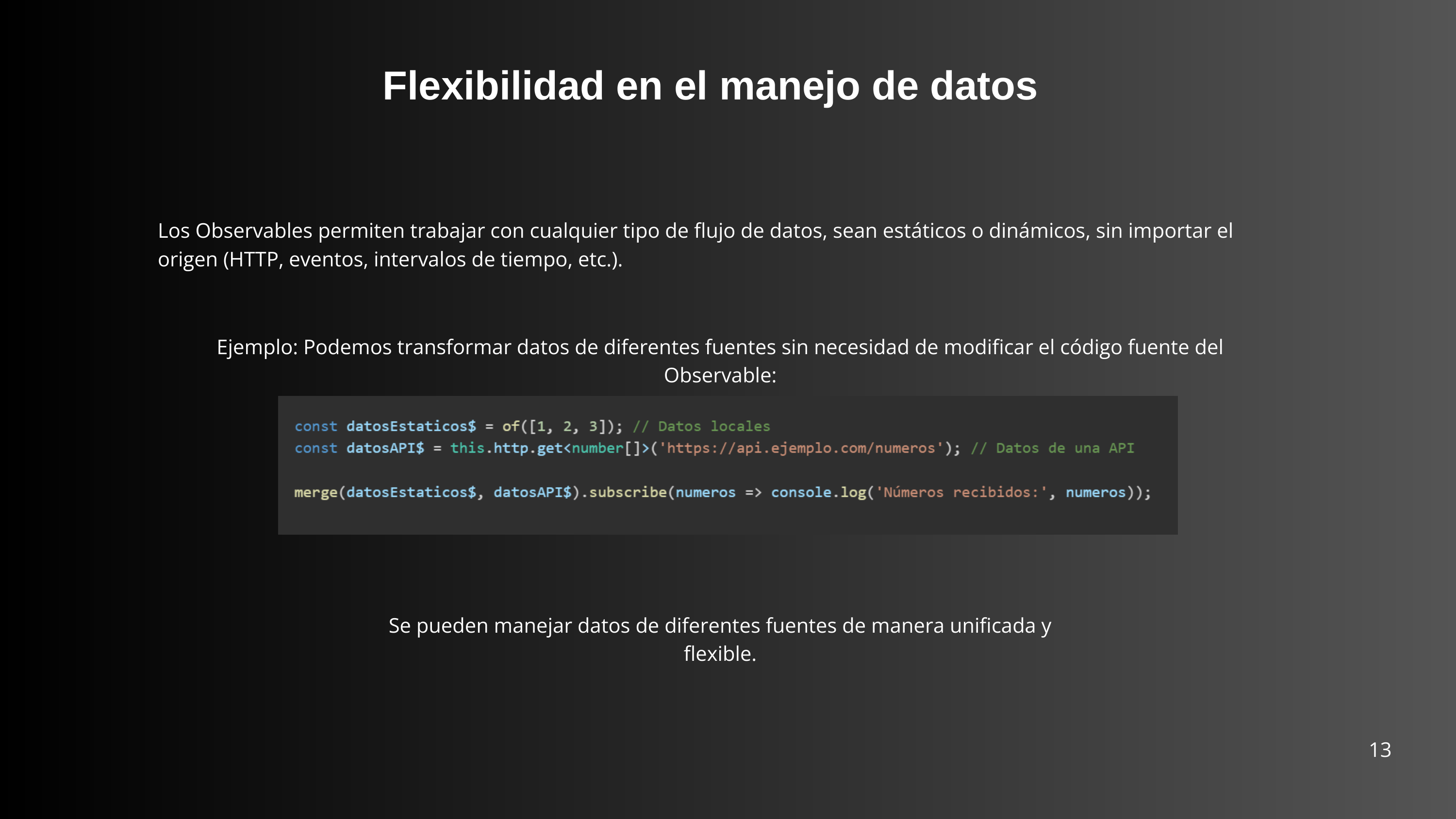

Flexibilidad en el manejo de datos
Los Observables permiten trabajar con cualquier tipo de flujo de datos, sean estáticos o dinámicos, sin importar el origen (HTTP, eventos, intervalos de tiempo, etc.).
Ejemplo: Podemos transformar datos de diferentes fuentes sin necesidad de modificar el código fuente del Observable:

Se pueden manejar datos de diferentes fuentes de manera unificada y flexible.
13